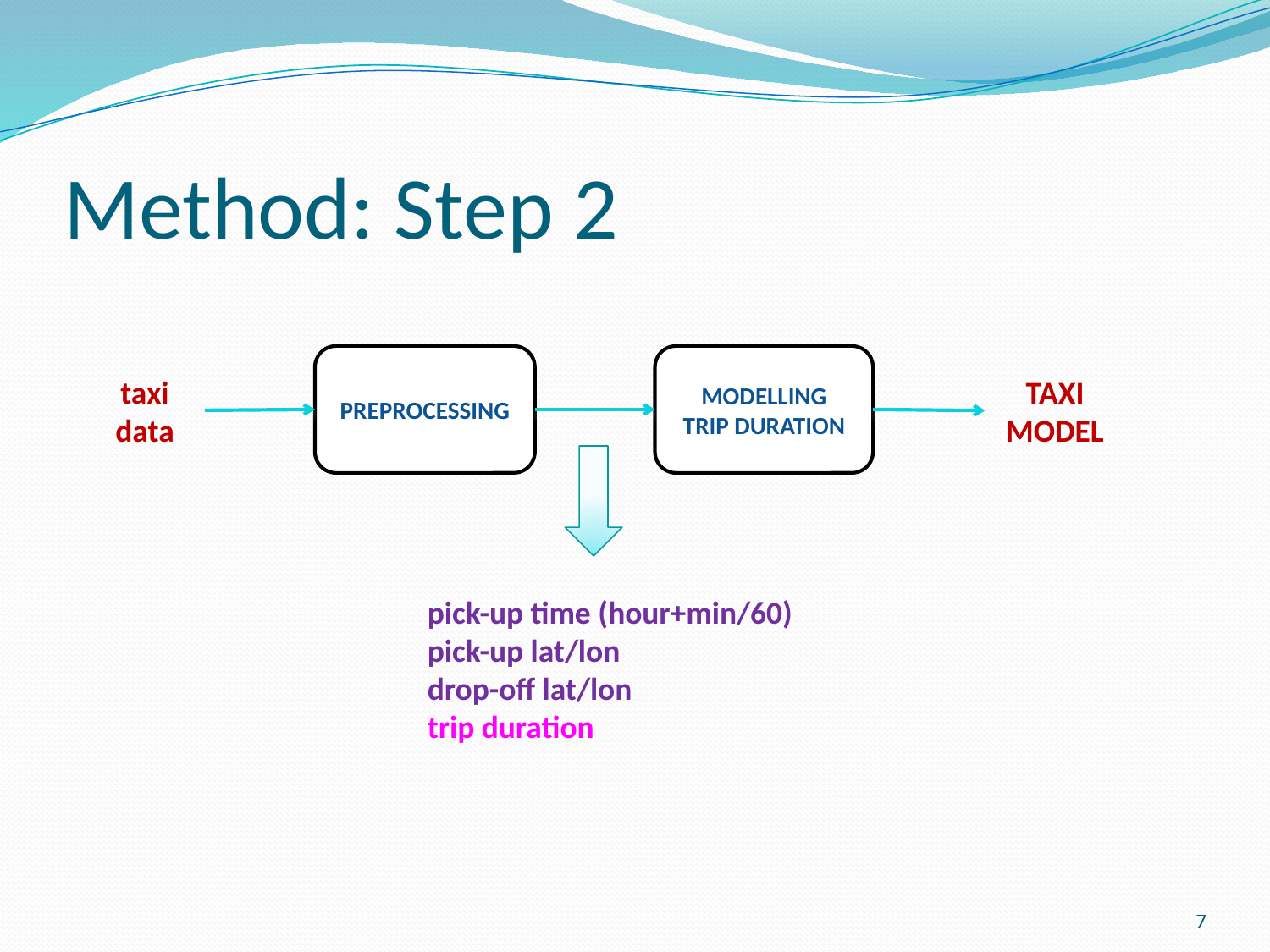

# Method: Step 2
PREPROCESSING
MODELLING
TRIP DURATION
taxi
data
TAXI
MODEL

pick-up time (hour+min/60)
pick-up lat/lon
drop-off lat/lon
trip duration
7